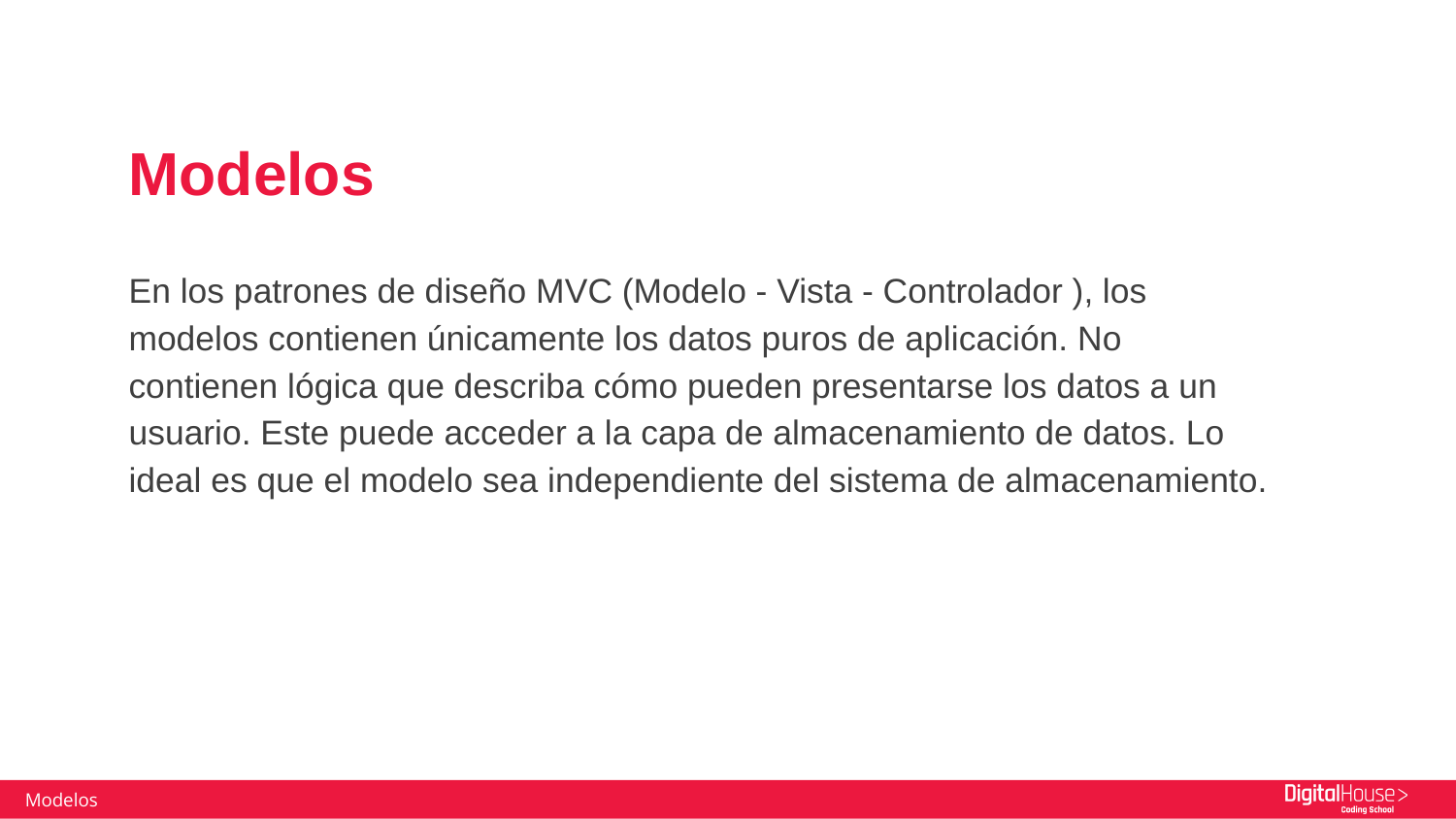

Modelos
En los patrones de diseño MVC (Modelo - Vista - Controlador ), los modelos contienen únicamente los datos puros de aplicación. No contienen lógica que describa cómo pueden presentarse los datos a un usuario. Este puede acceder a la capa de almacenamiento de datos. Lo ideal es que el modelo sea independiente del sistema de almacenamiento.